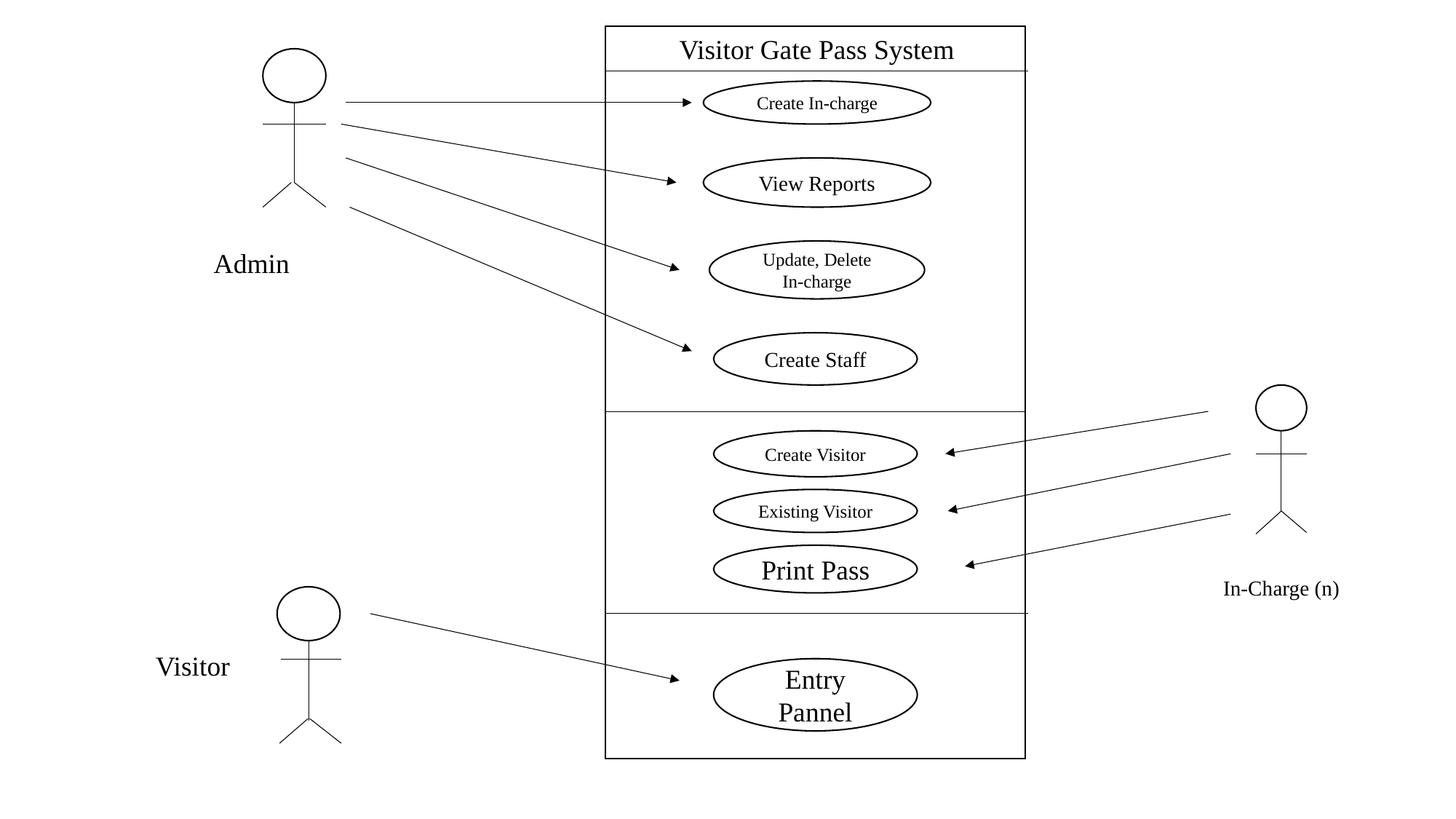

Visitor Gate Pass System

Create In-charge
View Reports
Admin
Update, Delete In-charge
Create Staff

Create Visitor
Existing Visitor
Print Pass
In-Charge (n)

Visitor
Entry Pannel